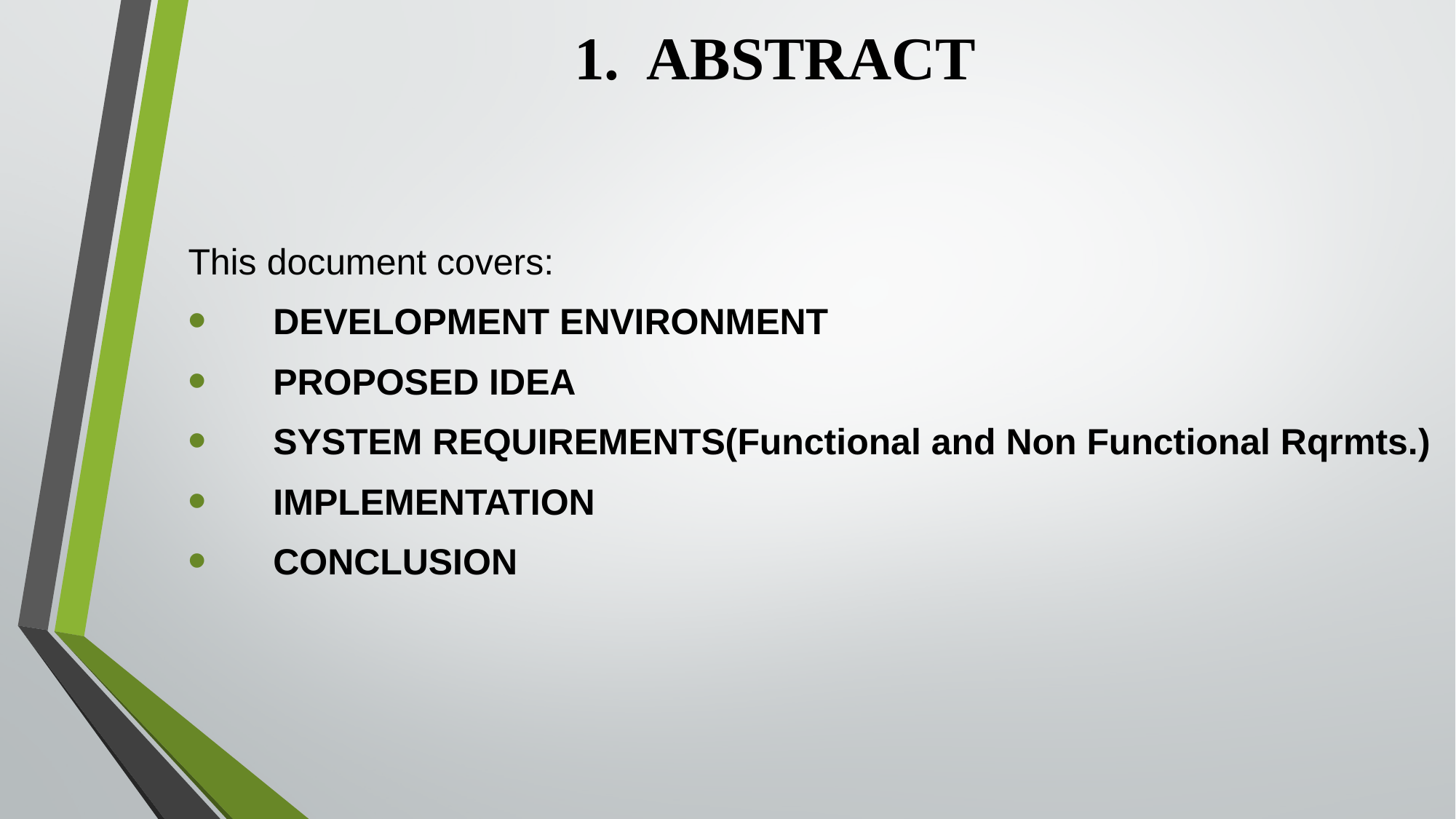

# 1.  ABSTRACT
This document covers:
     DEVELOPMENT ENVIRONMENT
     PROPOSED IDEA
     SYSTEM REQUIREMENTS(Functional and Non Functional Rqrmts.)
     IMPLEMENTATION
     CONCLUSION